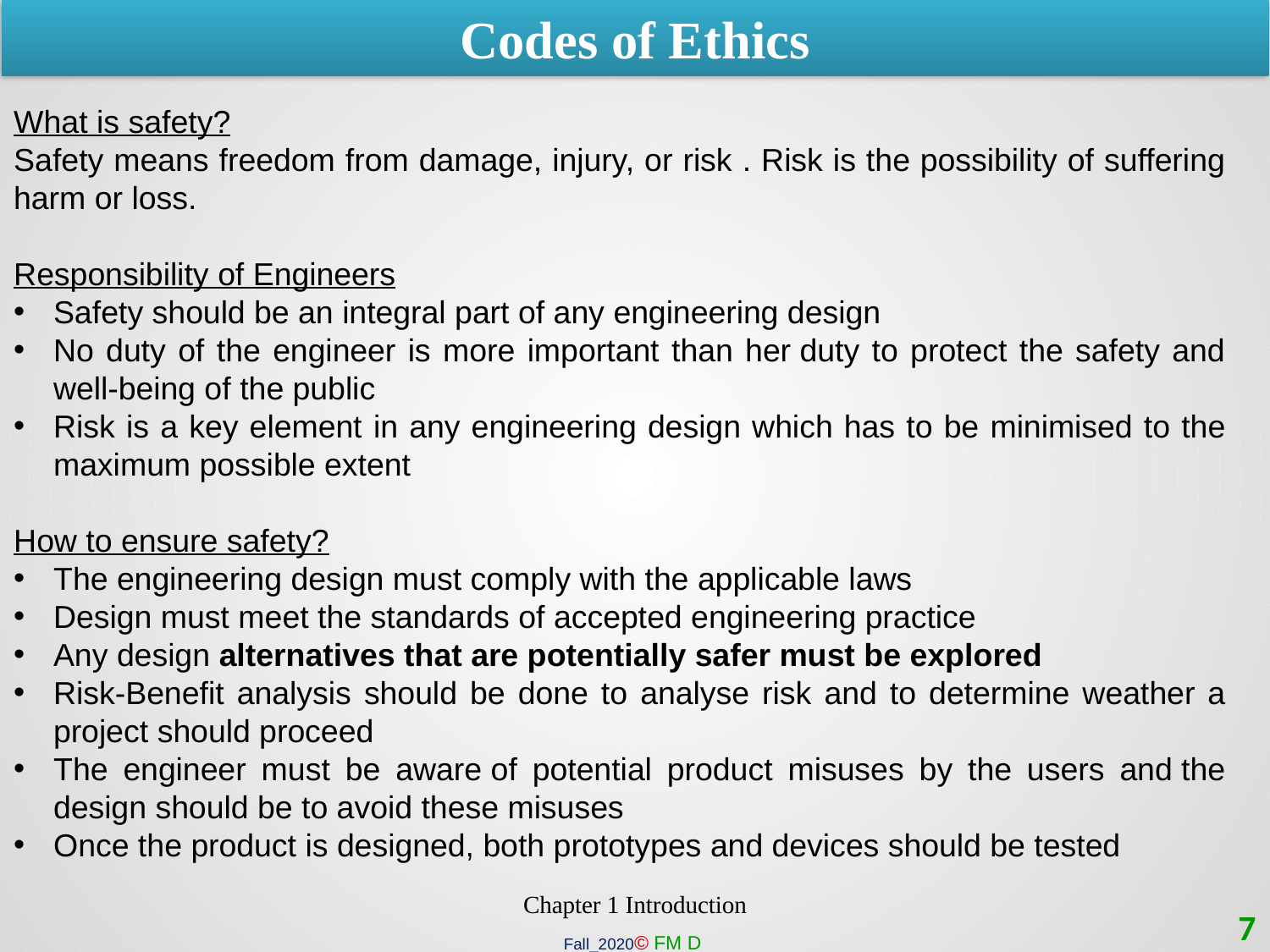

Codes of Ethics
What is safety?
Safety means freedom from damage, injury, or risk . Risk is the possibility of suffering harm or loss.

Responsibility of Engineers
Safety should be an integral part of any engineering design
No duty of the engineer is more important than her duty to protect the safety and well-being of the public
Risk is a key element in any engineering design which has to be minimised to the maximum possible extent

How to ensure safety?
The engineering design must comply with the applicable laws
Design must meet the standards of accepted engineering practice
Any design alternatives that are potentially safer must be explored
Risk-Benefit analysis should be done to analyse risk and to determine weather a project should proceed
The engineer must be aware of potential product misuses by the users and the design should be to avoid these misuses
Once the product is designed, both prototypes and devices should be tested
Chapter 1 Introduction
7